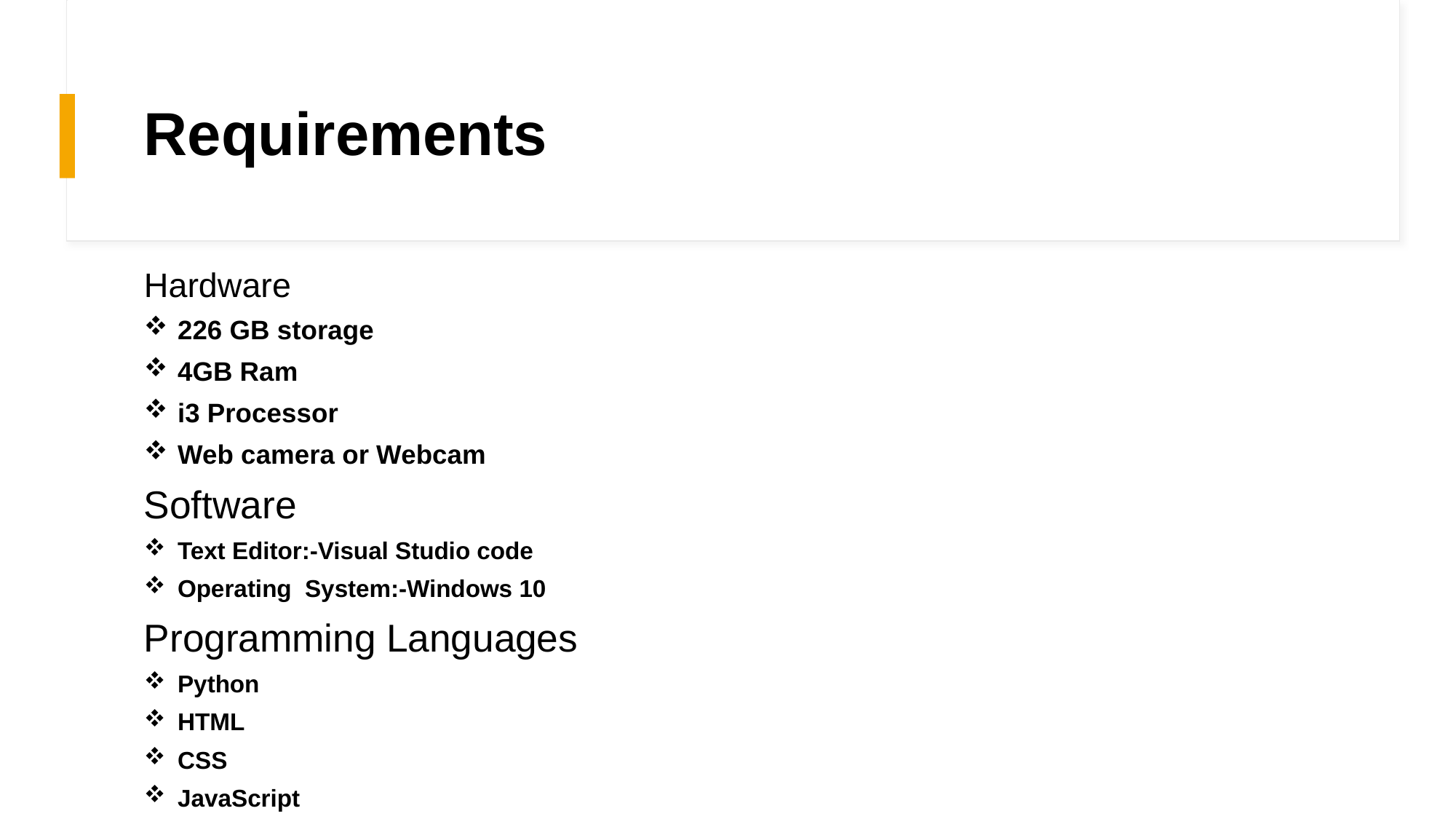

# Requirements
Hardware
226 GB storage
4GB Ram
i3 Processor
Web camera or Webcam
Software
Text Editor:-Visual Studio code
Operating  System:-Windows 10
Programming Languages
Python
HTML
CSS
JavaScript